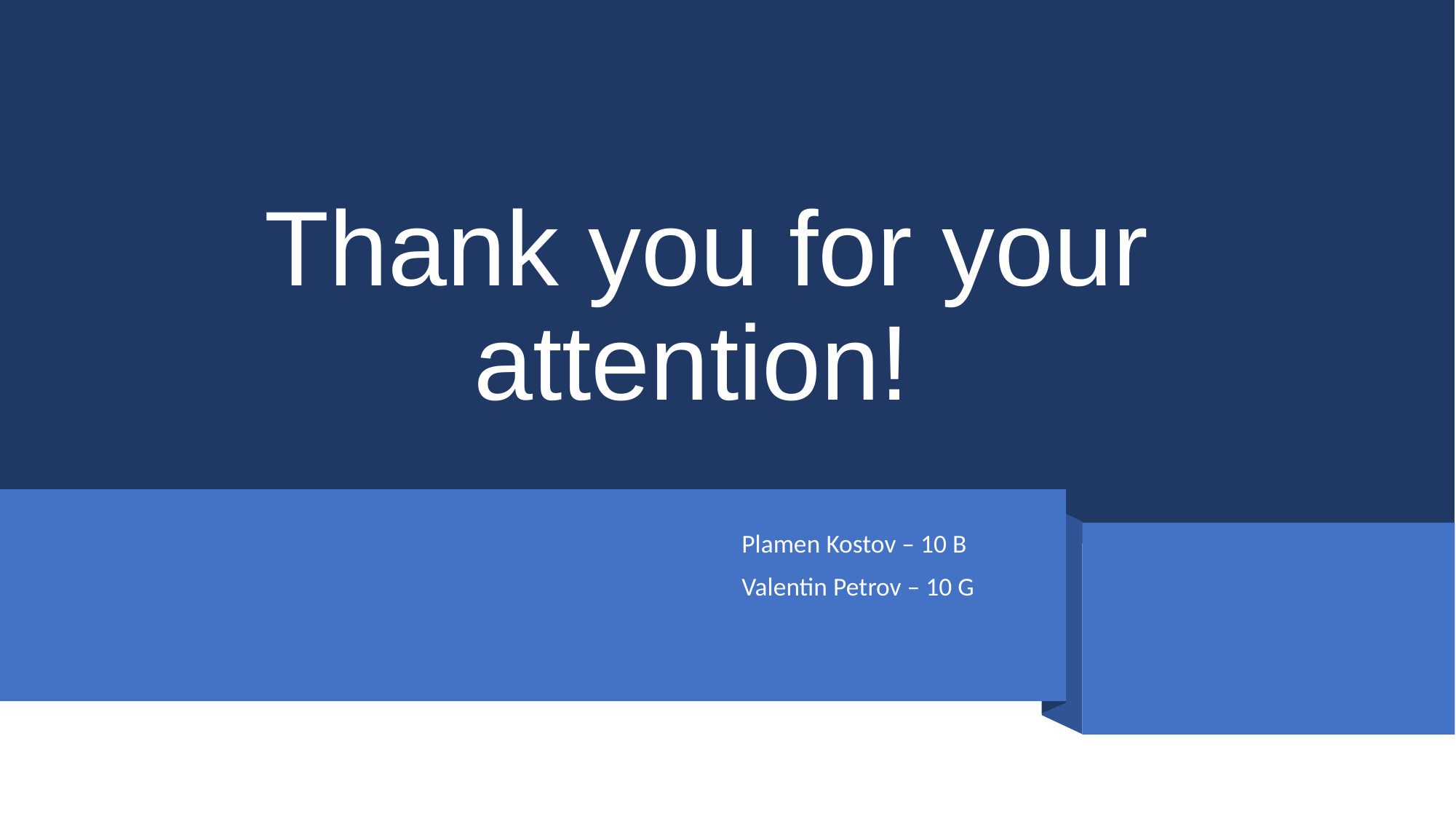

# Thank you for your attention!

Plamen Kostov – 10 B
Valentin Petrov – 10 G